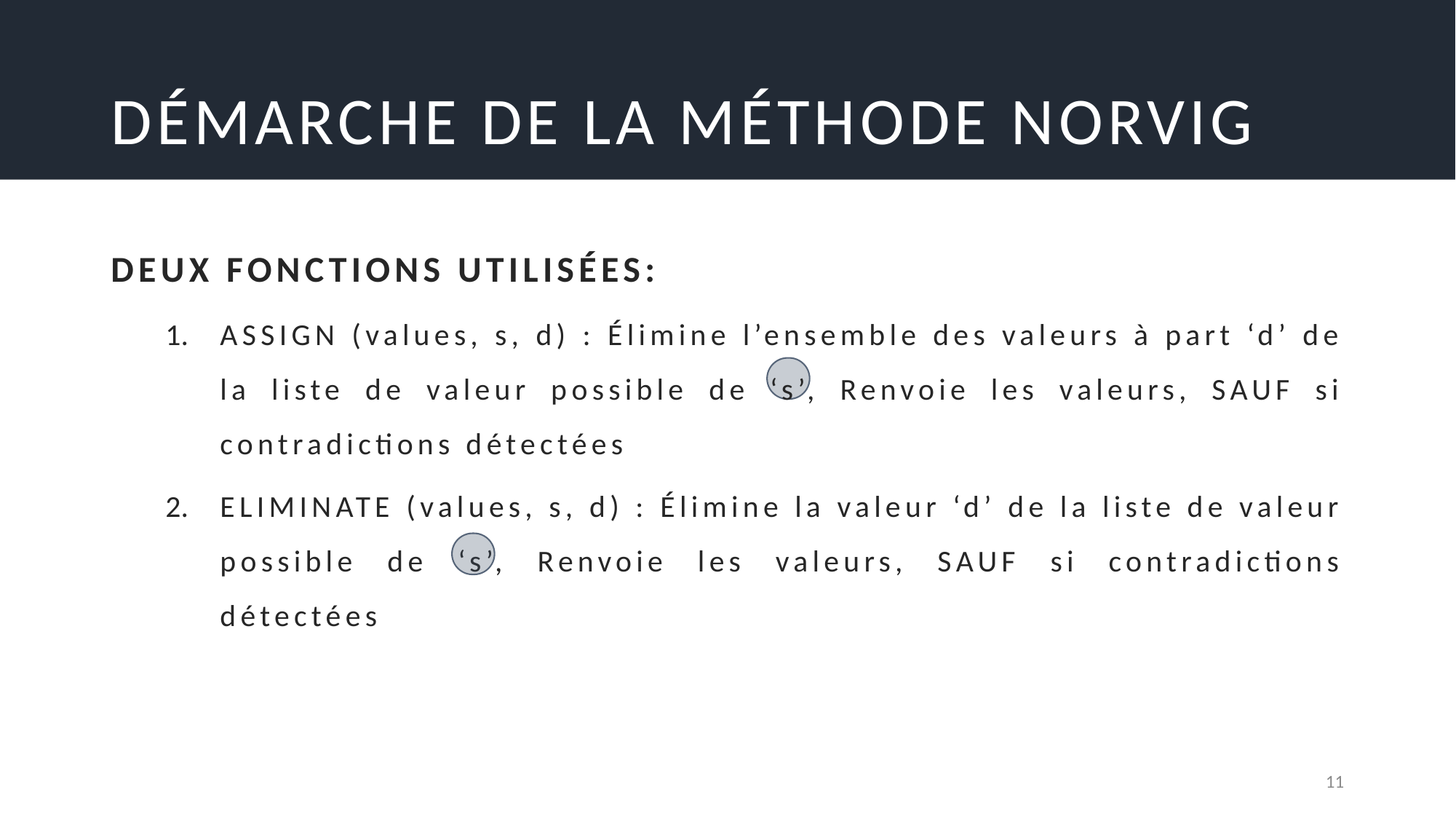

# DÉMARCHE DE LA MÉTHODE NORVIG
DEUX FONCTIONS UTILISÉES:
ASSIGN (values, s, d) : Élimine l’ensemble des valeurs à part ‘d’ de la liste de valeur possible de ‘s’, Renvoie les valeurs, SAUF si contradictions détectées
ELIMINATE (values, s, d) : Élimine la valeur ‘d’ de la liste de valeur possible de ‘s’, Renvoie les valeurs, SAUF si contradictions détectées

11